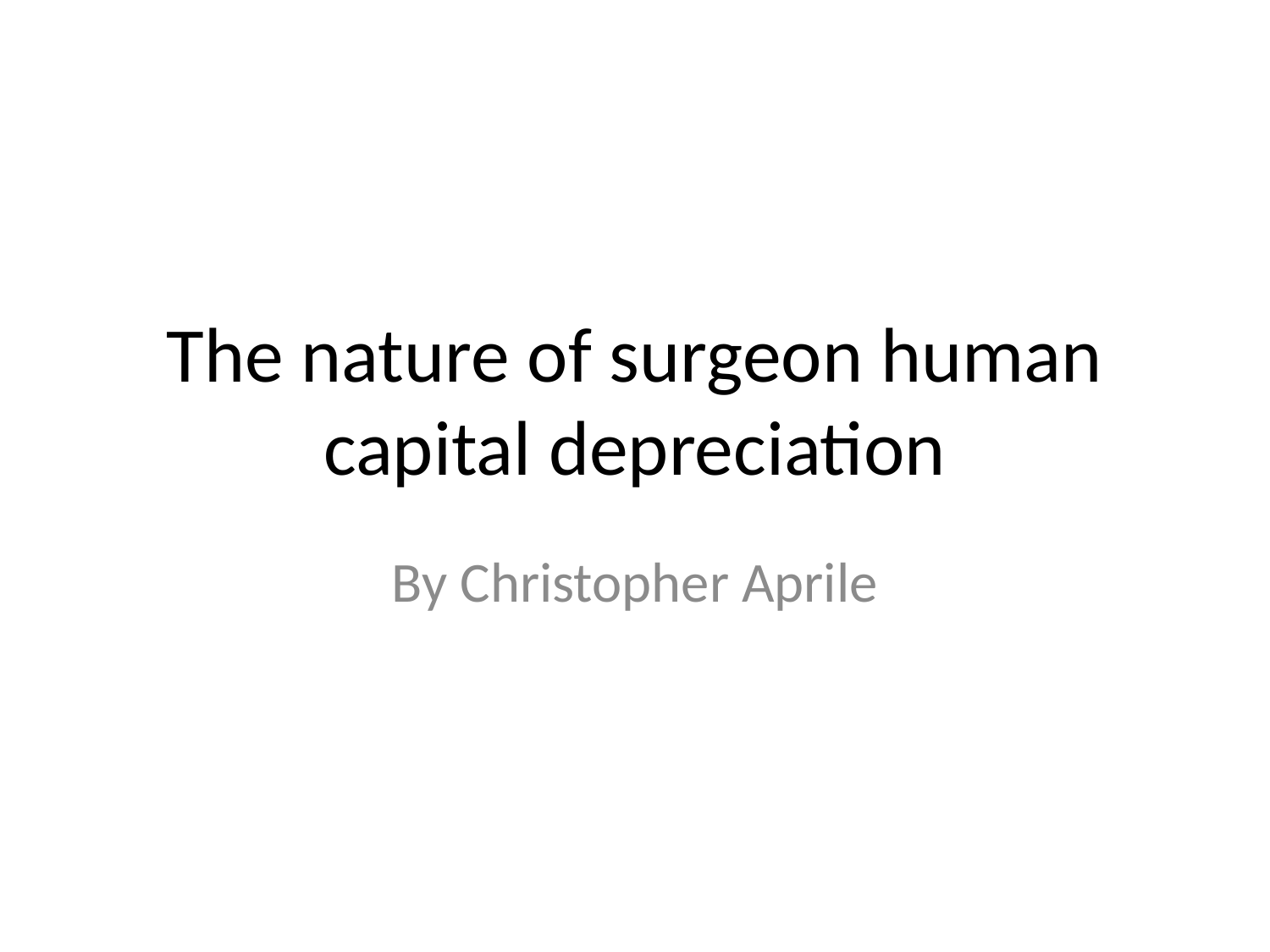

# The nature of surgeon human capital depreciation
By Christopher Aprile